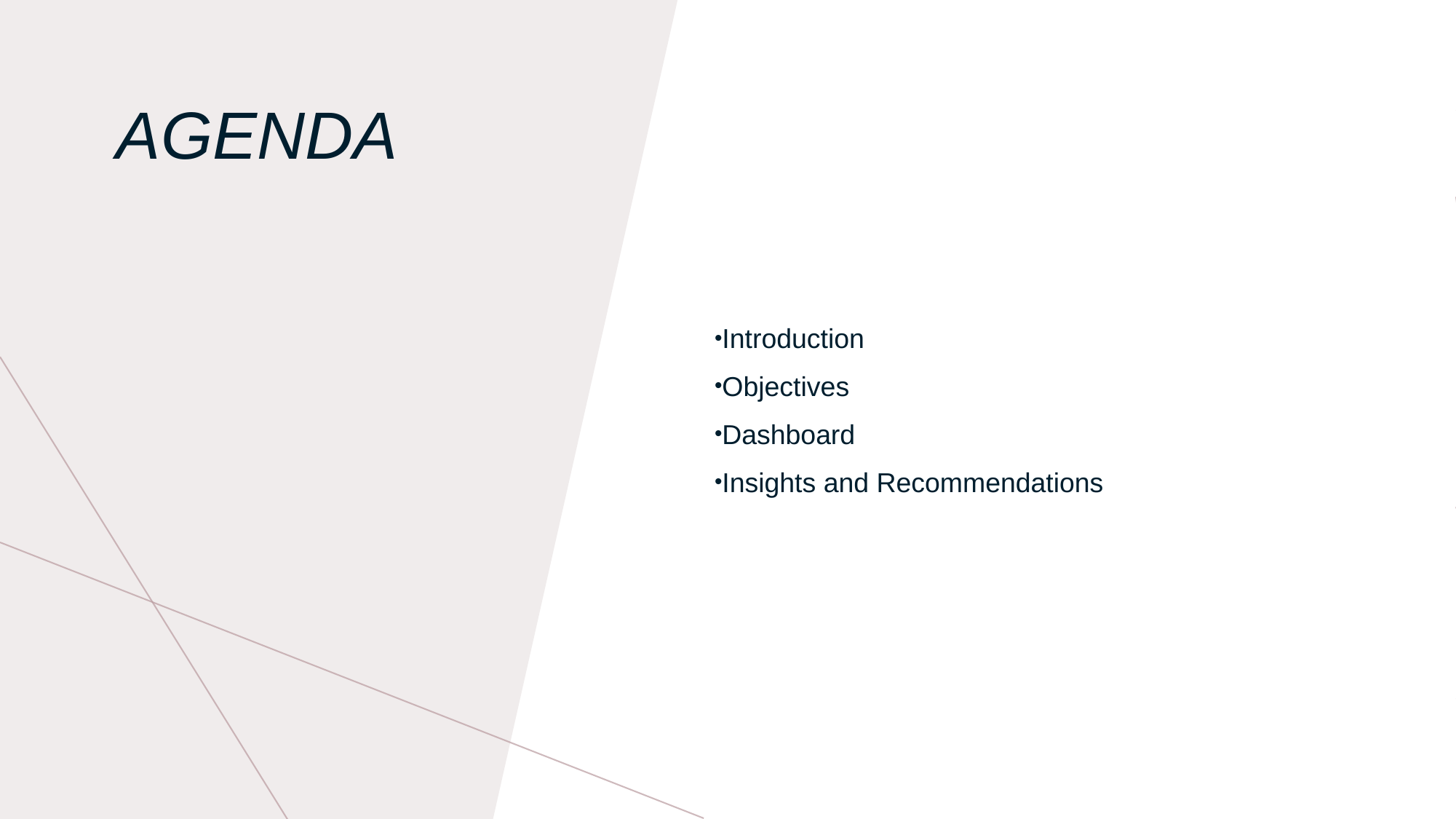

Introduction
Objectives
Dashboard
Insights and Recommendations
# AGENDA